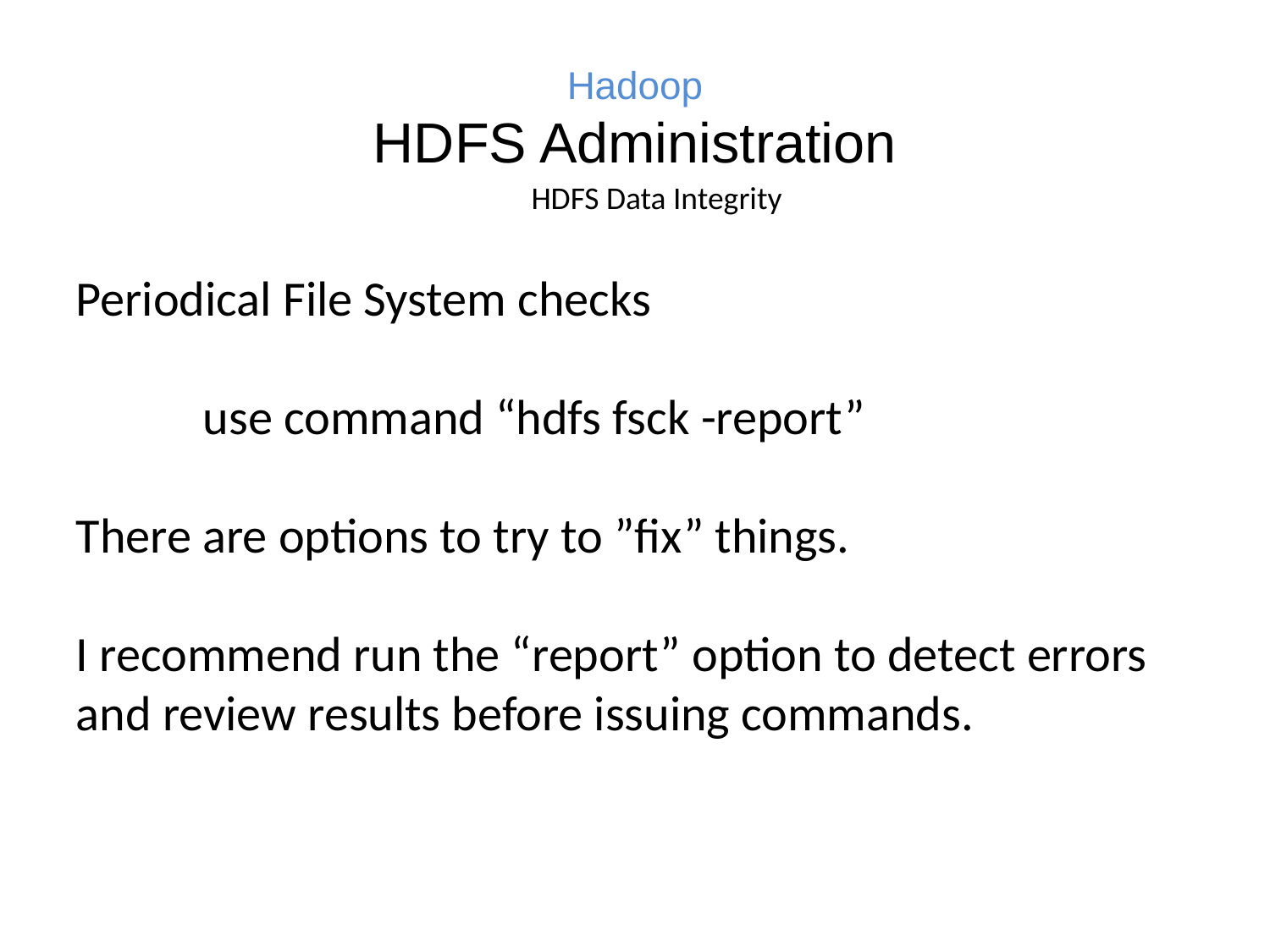

# Hadoop HDFS Administration
HDFS Data Integrity
Periodical File System checks

	use command “hdfs fsck -report”

There are options to try to ”fix” things.

I recommend run the “report” option to detect errors and review results before issuing commands.